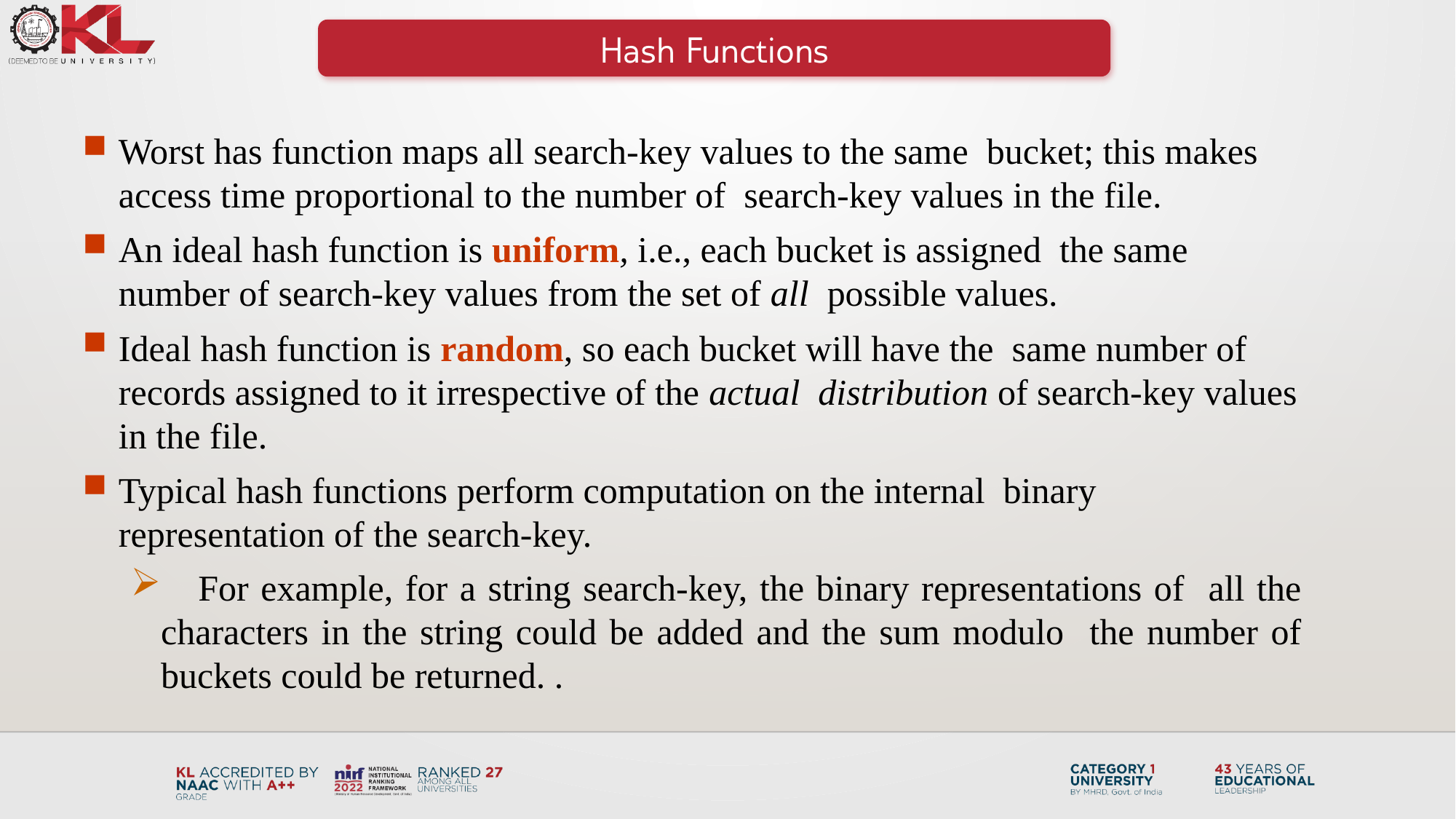

Hash Functions
Worst has function maps all search-key values to the same  bucket; this makes access time proportional to the number of  search-key values in the file.
An ideal hash function is uniform, i.e., each bucket is assigned  the same number of search-key values from the set of all  possible values.
Ideal hash function is random, so each bucket will have the  same number of records assigned to it irrespective of the actual  distribution of search-key values in the file.
Typical hash functions perform computation on the internal  binary representation of the search-key.
	For example, for a string search-key, the binary representations of  all the characters in the string could be added and the sum modulo  the number of buckets could be returned. .